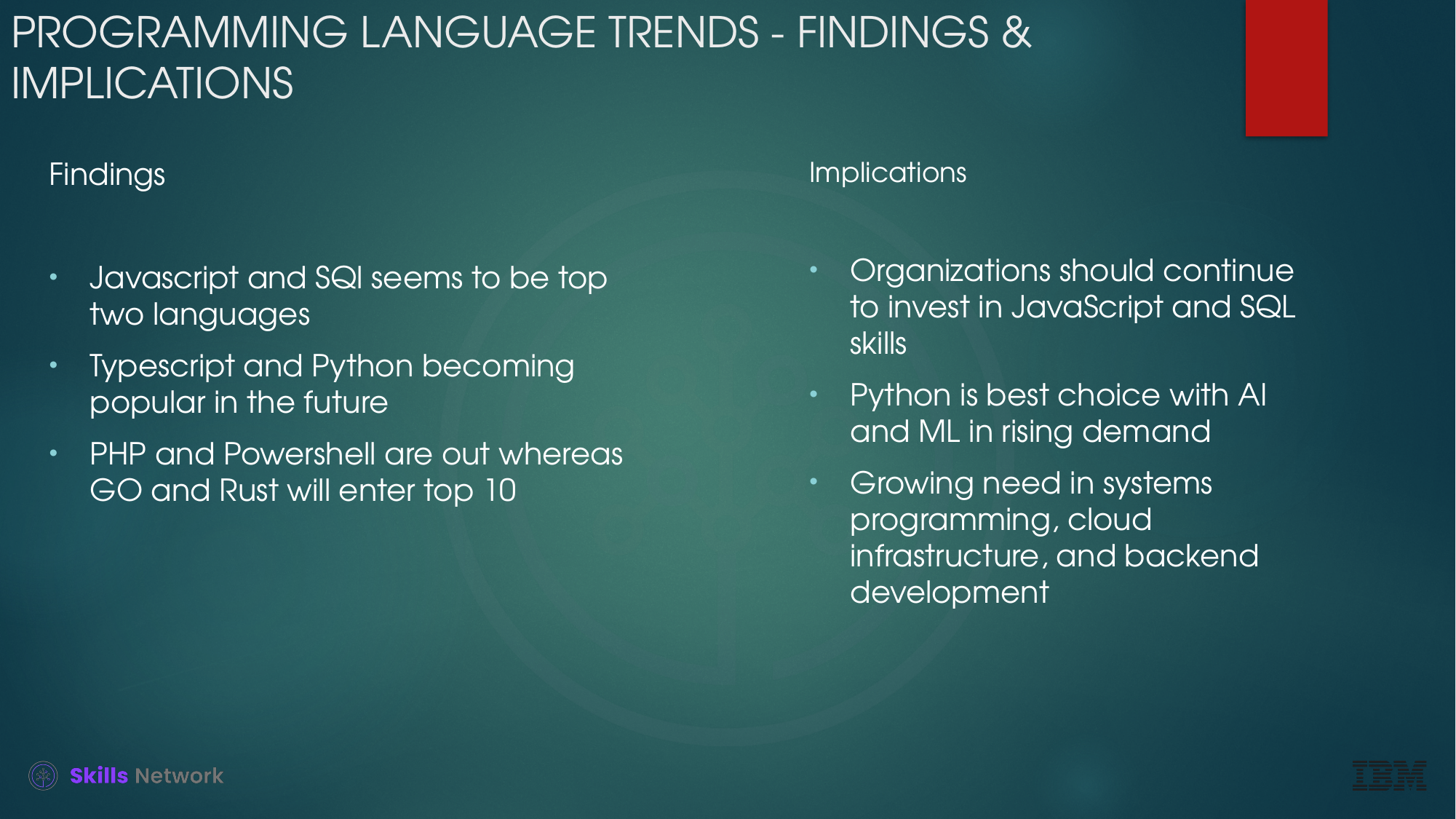

# PROGRAMMING LANGUAGE TRENDS - FINDINGS & IMPLICATIONS
Findings

Javascript and SQl seems to be top two languages
Typescript and Python becoming popular in the future
PHP and Powershell are out whereas GO and Rust will enter top 10
Implications

Organizations should continue to invest in JavaScript and SQL skills
Python is best choice with AI and ML in rising demand
Growing need in systems programming, cloud infrastructure, and backend development